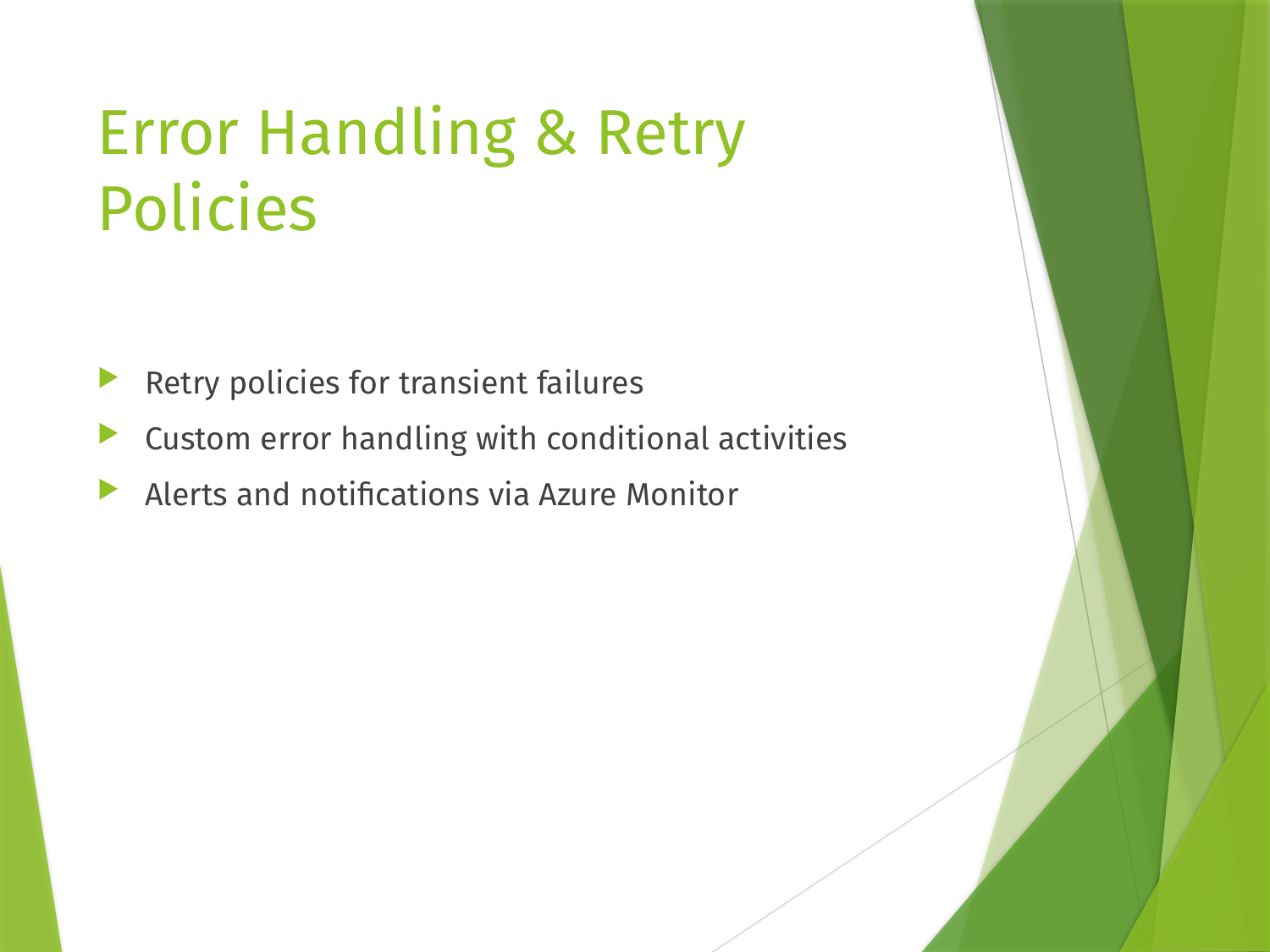

# Error Handling & Retry Policies

Retry policies for transient failures
Custom error handling with conditional activities
Alerts and notifications via Azure Monitor